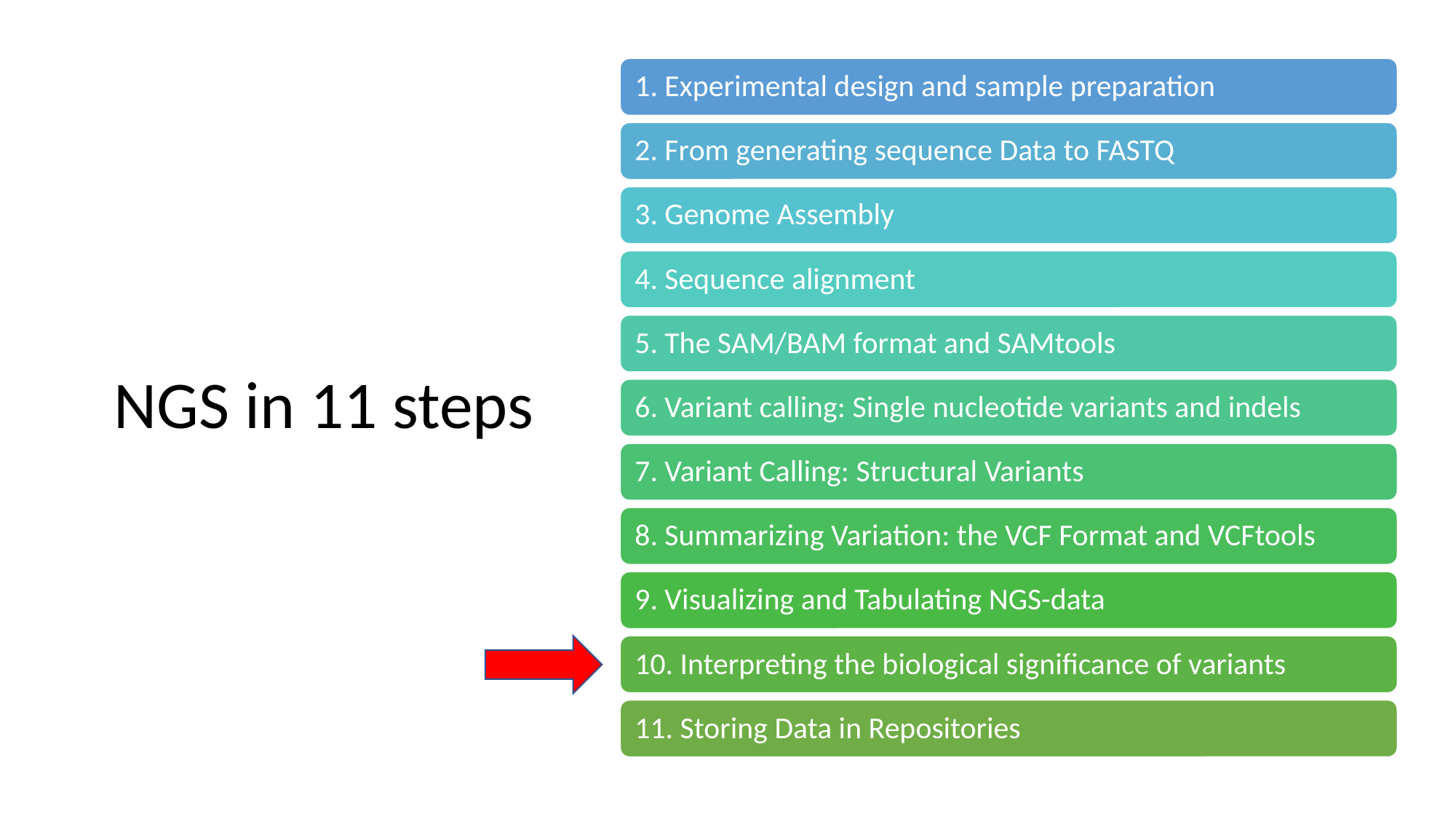

1. Experimental design and sample preparation
2. From generating sequence Data to FASTQ
3. Genome Assembly
4. Sequence alignment
5. The SAM/BAM format and SAMtools
6. Variant calling: Single nucleotide variants and indels
7. Variant Calling: Structural Variants
8. Summarizing Variation: the VCF Format and VCFtools
9. Visualizing and Tabulating NGS-data
10. Interpreting the biological significance of variants
11. Storing Data in Repositories
# NGS in 11 steps